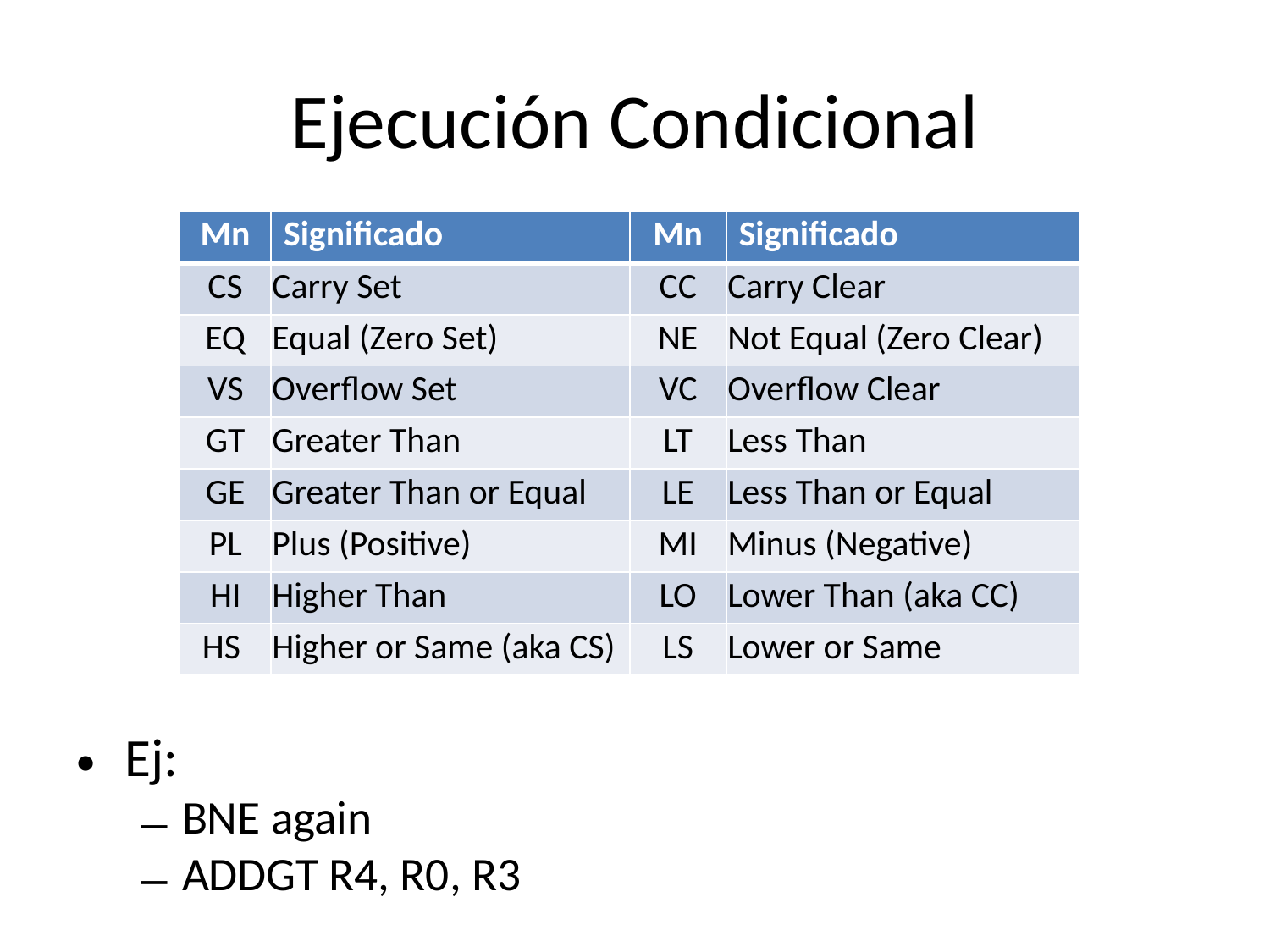

# Ejecución Condicional
| Mn | Significado | Mn | Significado |
| --- | --- | --- | --- |
| CS | Carry Set | CC | Carry Clear |
| EQ | Equal (Zero Set) | NE | Not Equal (Zero Clear) |
| VS | Overﬂow Set | VC | Overﬂow Clear |
| GT | Greater Than | LT | Less Than |
| GE | Greater Than or Equal | LE | Less Than or Equal |
| PL | Plus (Positive) | MI | Minus (Negative) |
| HI | Higher Than | LO | Lower Than (aka CC) |
| HS | Higher or Same (aka CS) | LS | Lower or Same |
Ej:
BNE again
ADDGT R4, R0, R3